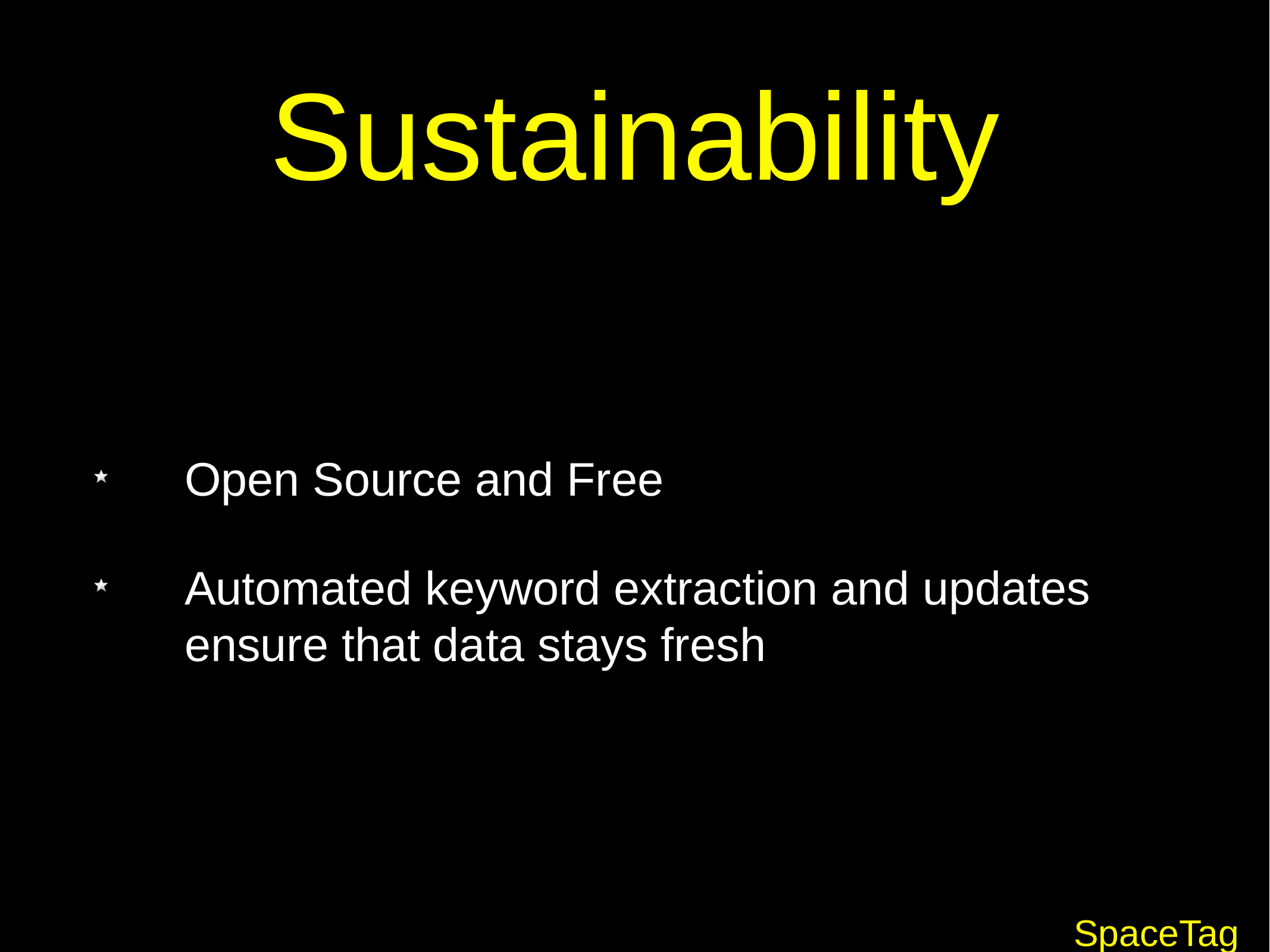

# Sustainability
Open Source and Free
Automated keyword extraction and updates ensure that data stays fresh
SpaceTag